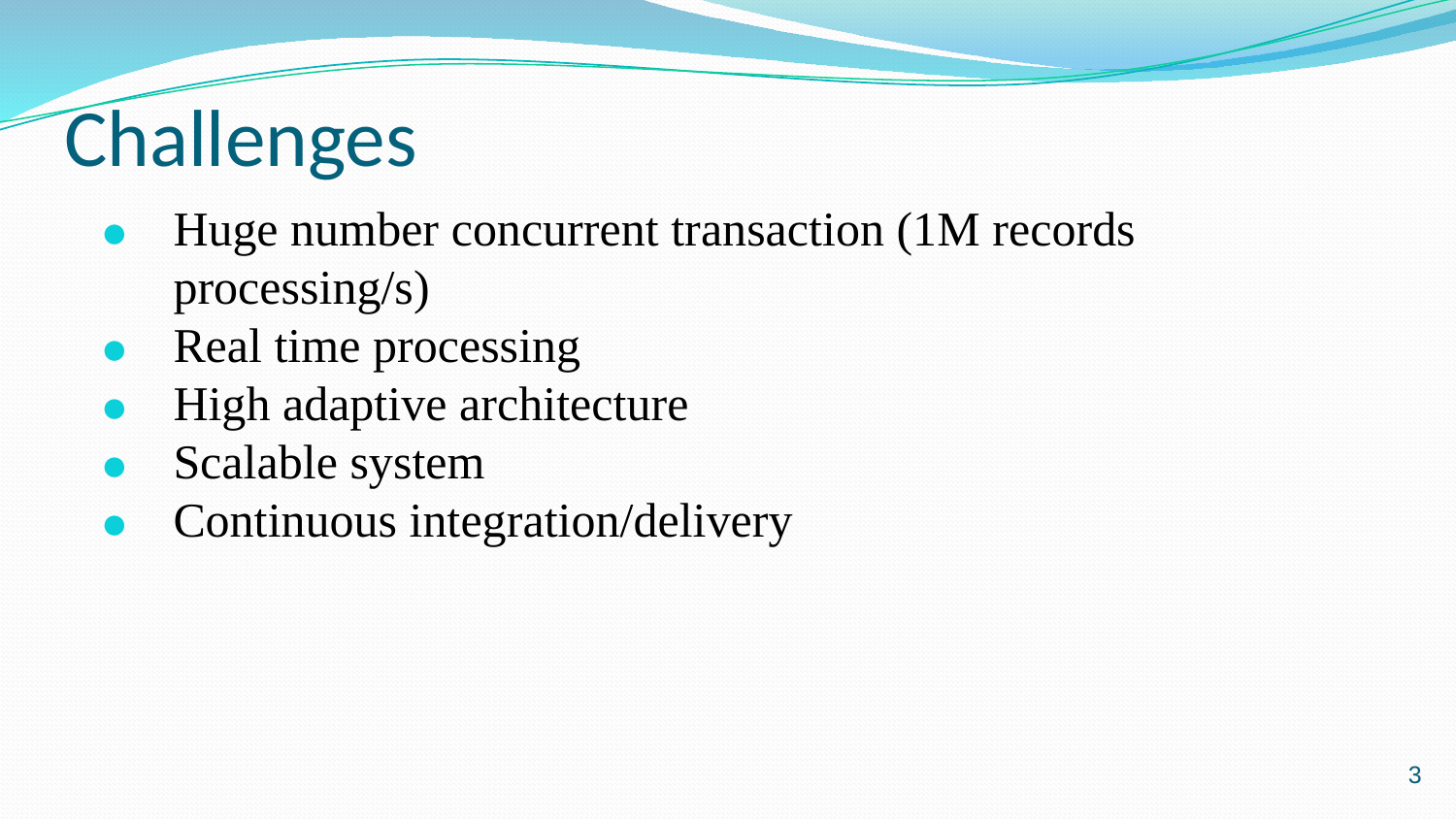

# Challenges
Huge number concurrent transaction (1M records processing/s)
Real time processing
High adaptive architecture
Scalable system
Continuous integration/delivery

3